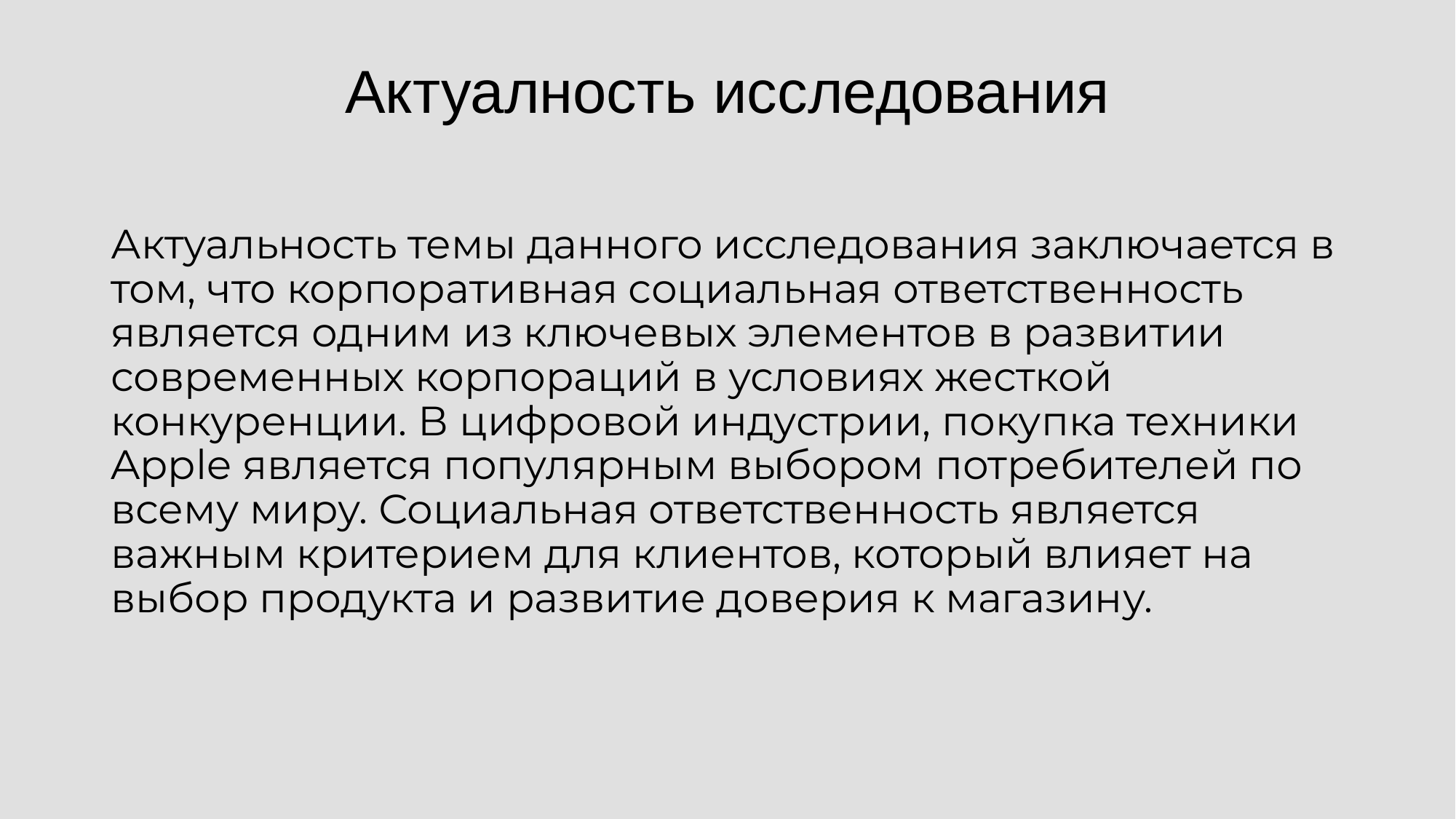

# Актуалность исследования
Актуальность темы данного исследования заключается в том, что корпоративная социальная ответственность является одним из ключевых элементов в развитии современных корпораций в условиях жесткой конкуренции. В цифровой индустрии, покупка техники Apple является популярным выбором потребителей по всему миру. Социальная ответственность является важным критерием для клиентов, который влияет на выбор продукта и развитие доверия к магазину.